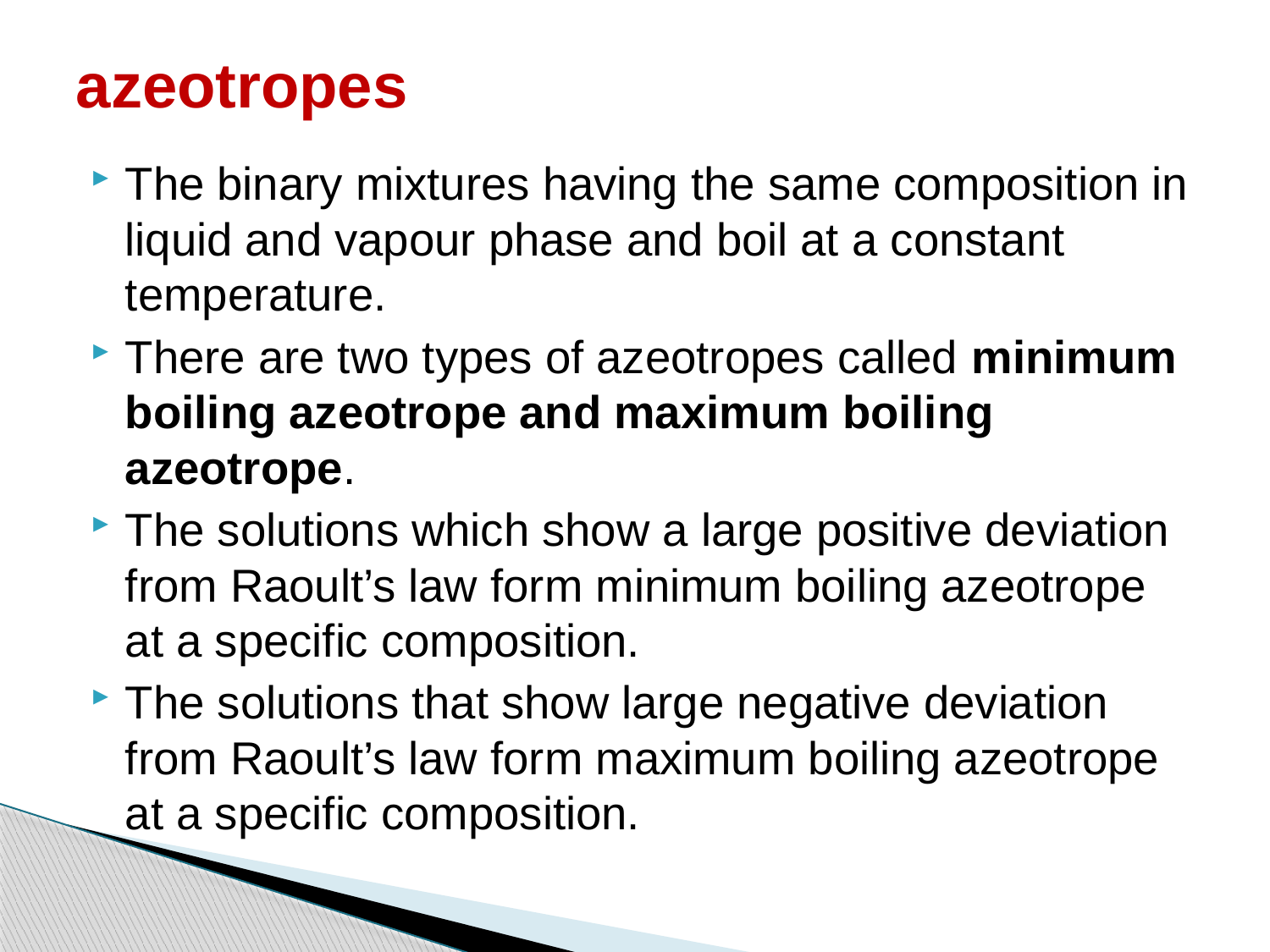

# azeotropes
The binary mixtures having the same composition in liquid and vapour phase and boil at a constant temperature.
There are two types of azeotropes called minimum boiling azeotrope and maximum boiling azeotrope.
The solutions which show a large positive deviation from Raoult’s law form minimum boiling azeotrope at a specific composition.
The solutions that show large negative deviation from Raoult’s law form maximum boiling azeotrope at a specific composition.